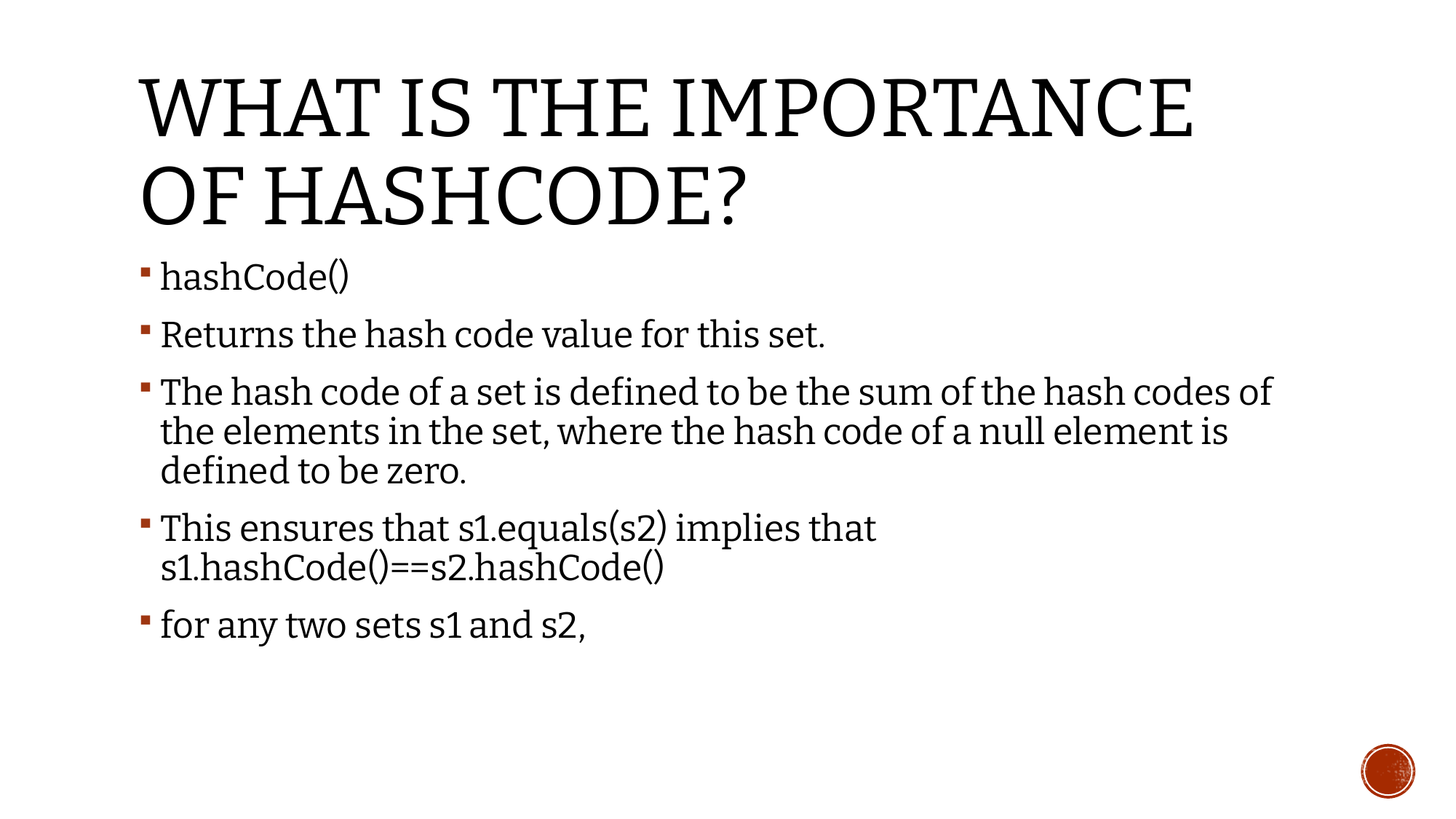

# What is the importance of hashcode?
hashCode()
Returns the hash code value for this set.
The hash code of a set is defined to be the sum of the hash codes of the elements in the set, where the hash code of a null element is defined to be zero.
This ensures that s1.equals(s2) implies that s1.hashCode()==s2.hashCode()
for any two sets s1 and s2,